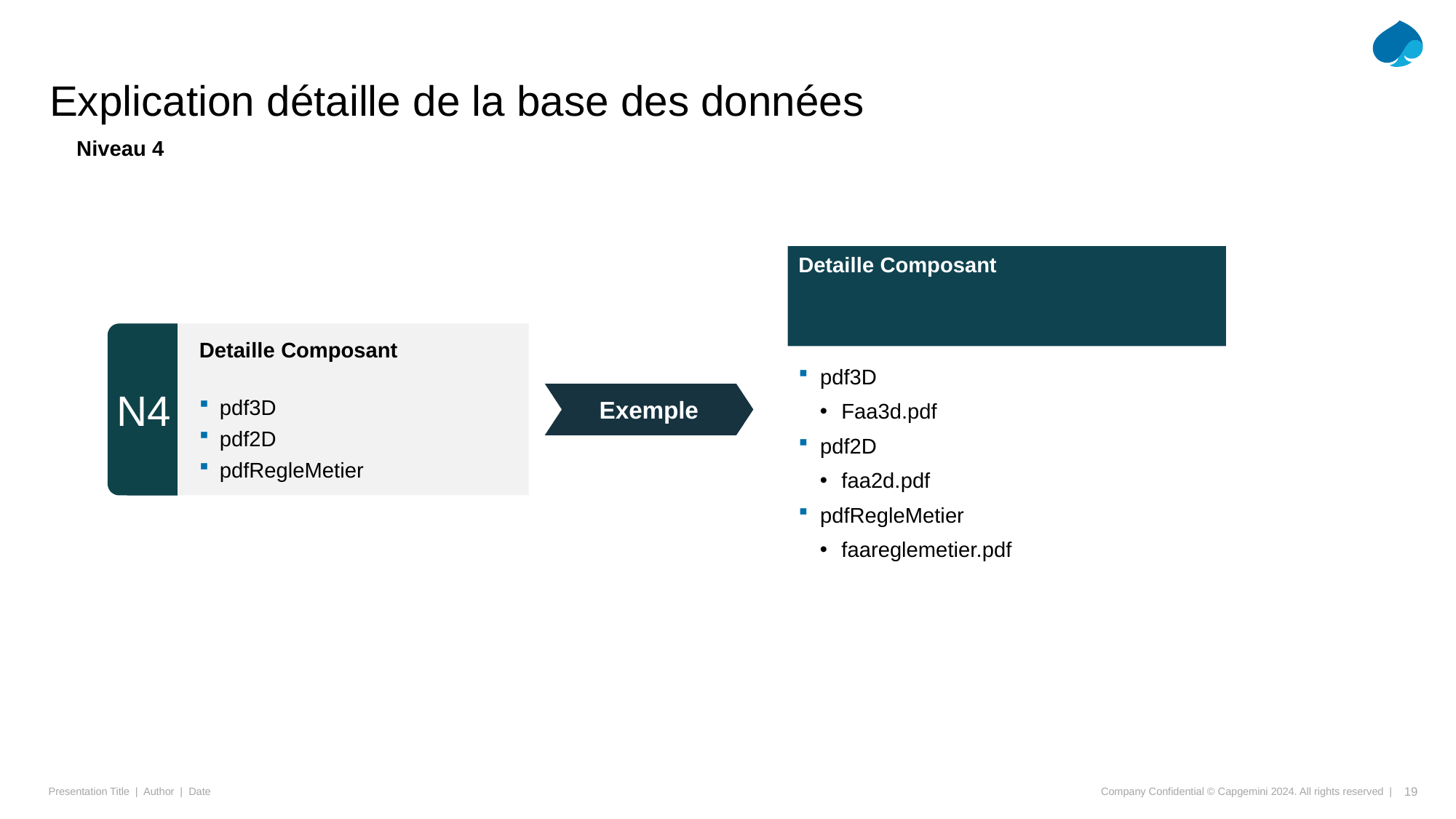

# Explication détaille de la base des données
Niveau 4
Detaille Composant
Detaille Composant
pdf3D
pdf2D
pdfRegleMetier
pdf3D
Faa3d.pdf
pdf2D
faa2d.pdf
pdfRegleMetier
faareglemetier.pdf
N4
Exemple